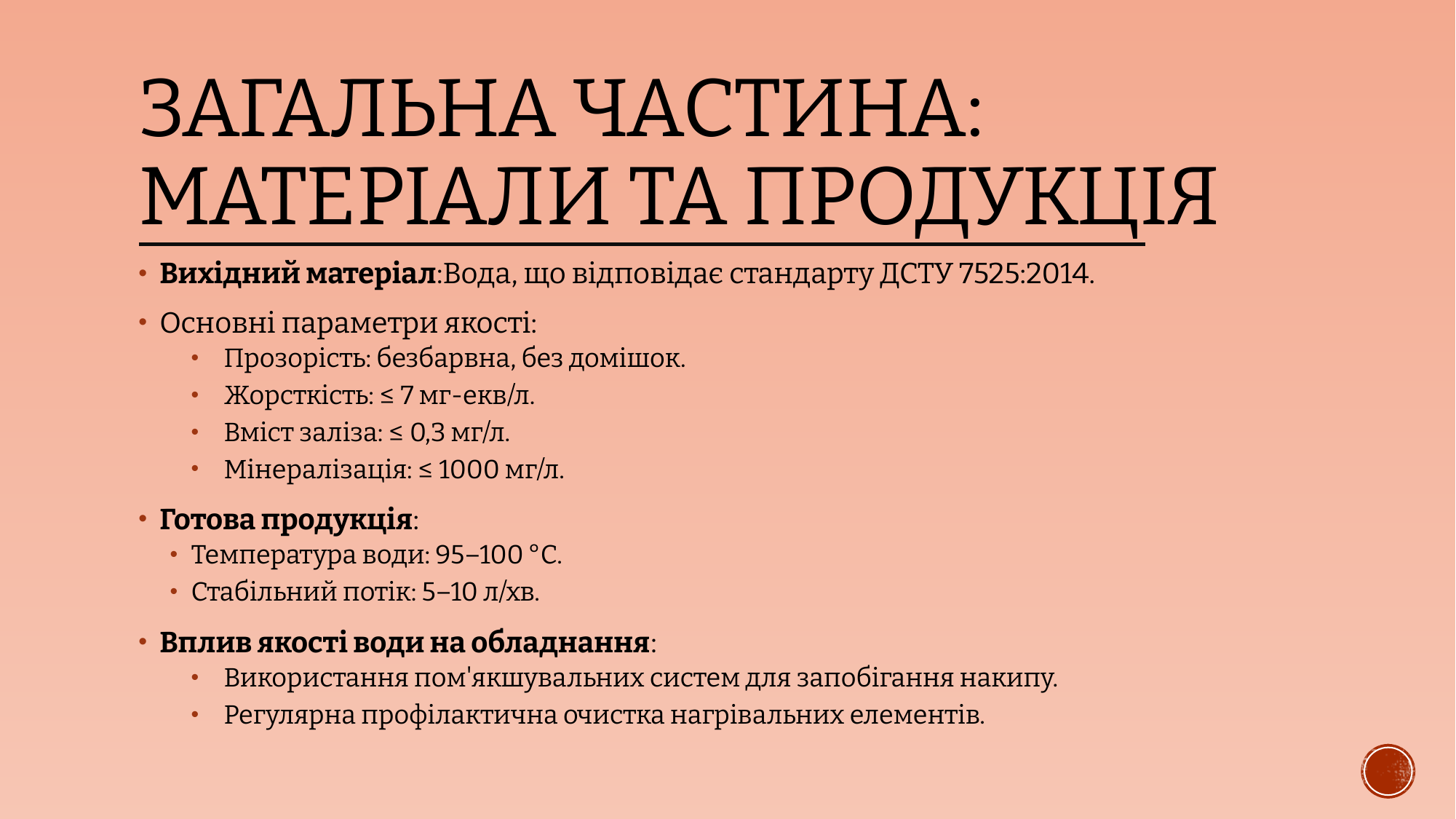

# Загальна частина: Матеріали та продукція
Вихідний матеріал:Вода, що відповідає стандарту ДСТУ 7525:2014.
Основні параметри якості:
Прозорість: безбарвна, без домішок.
Жорсткість: ≤ 7 мг-екв/л.
Вміст заліза: ≤ 0,3 мг/л.
Мінералізація: ≤ 1000 мг/л.
Готова продукція:
Температура води: 95–100 °C.
Стабільний потік: 5–10 л/хв.
Вплив якості води на обладнання:
Використання пом'якшувальних систем для запобігання накипу.
Регулярна профілактична очистка нагрівальних елементів.